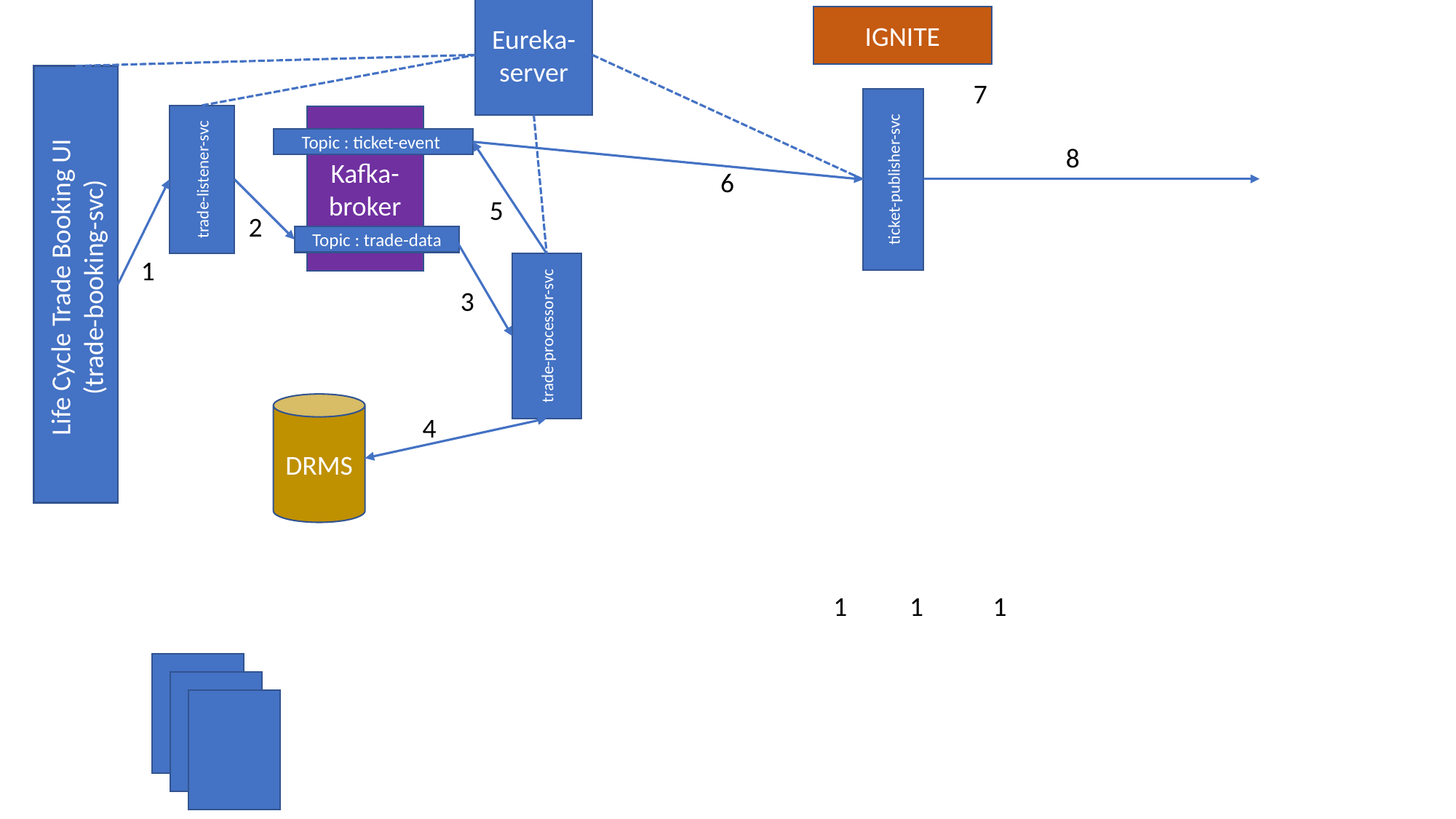

Eureka-server
IGNITE
Life Cycle Trade Booking UI
(trade-booking-svc)
7
ticket-publisher-svc
trade-listener-svc
Kafka-broker
Topic : ticket-event
8
6
5
2
Topic : trade-data
1
trade-processor-svc
3
DRMS
4
1
1
1